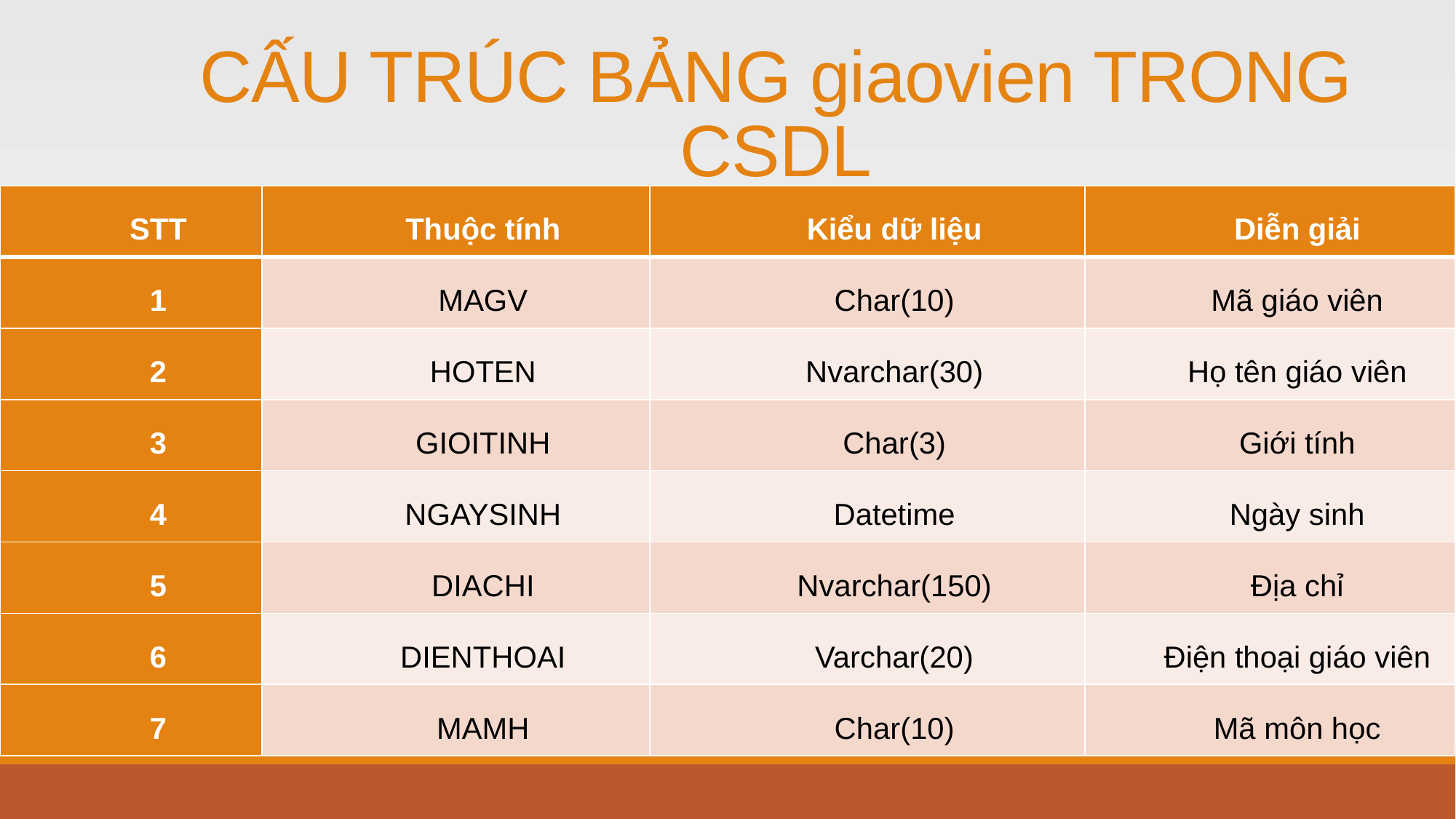

# CẤU TRÚC BẢNG giaovien TRONG CSDL
| STT | Thuộc tính | Kiểu dữ liệu | Diễn giải |
| --- | --- | --- | --- |
| 1 | MAGV | Char(10) | Mã giáo viên |
| 2 | HOTEN | Nvarchar(30) | Họ tên giáo viên |
| 3 | GIOITINH | Char(3) | Giới tính |
| 4 | NGAYSINH | Datetime | Ngày sinh |
| 5 | DIACHI | Nvarchar(150) | Địa chỉ |
| 6 | DIENTHOAI | Varchar(20) | Điện thoại giáo viên |
| 7 | MAMH | Char(10) | Mã môn học |